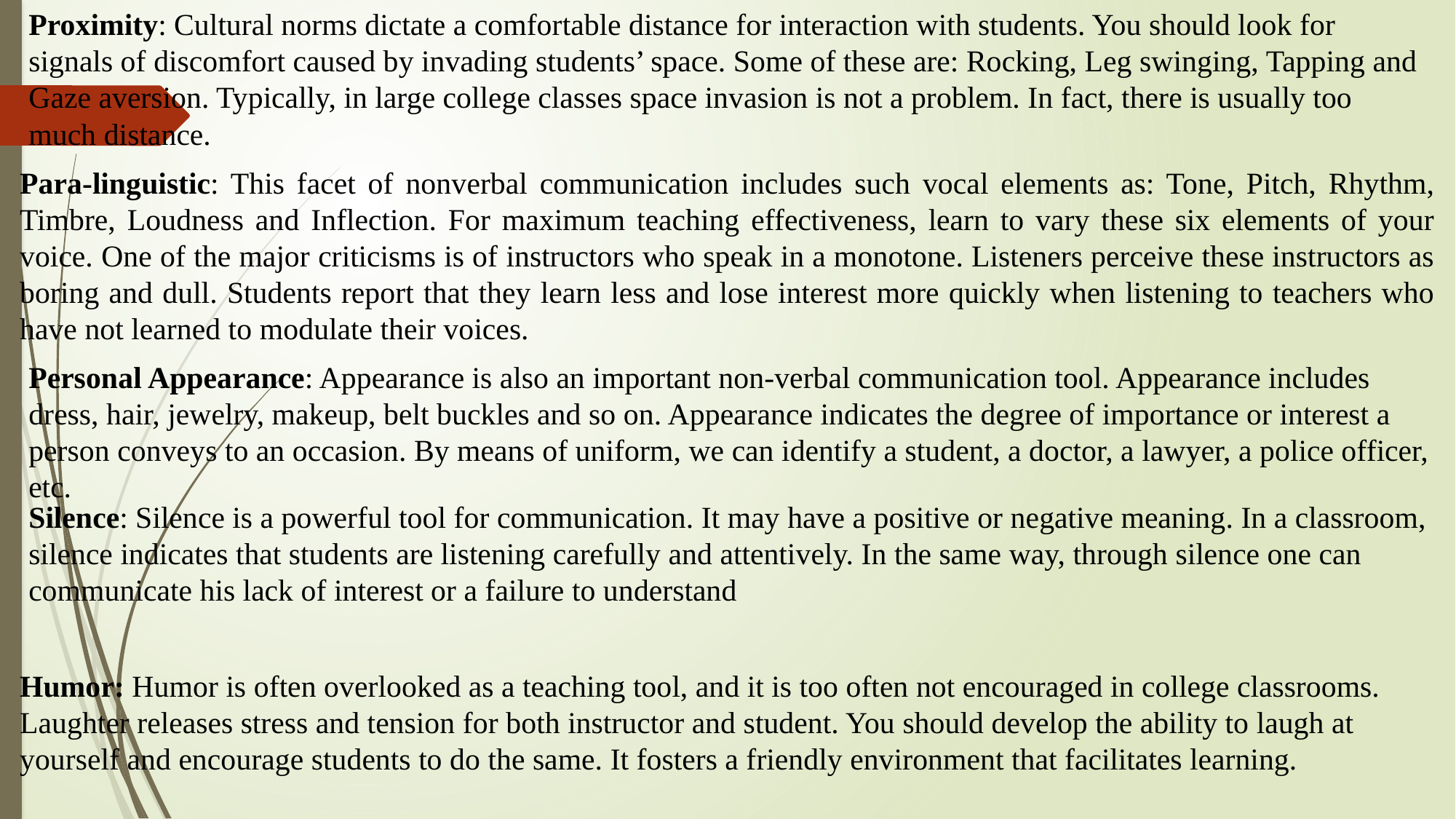

Proximity: Cultural norms dictate a comfortable distance for interaction with students. You should look for signals of discomfort caused by invading students’ space. Some of these are: Rocking, Leg swinging, Tapping and Gaze aversion. Typically, in large college classes space invasion is not a problem. In fact, there is usually too much distance.
Para-linguistic: This facet of nonverbal communication includes such vocal elements as: Tone, Pitch, Rhythm, Timbre, Loudness and Inflection. For maximum teaching effectiveness, learn to vary these six elements of your voice. One of the major criticisms is of instructors who speak in a monotone. Listeners perceive these instructors as boring and dull. Students report that they learn less and lose interest more quickly when listening to teachers who have not learned to modulate their voices.
Personal Appearance: Appearance is also an important non-verbal communication tool. Appearance includes dress, hair, jewelry, makeup, belt buckles and so on. Appearance indicates the degree of importance or interest a person conveys to an occasion. By means of uniform, we can identify a student, a doctor, a lawyer, a police officer, etc.
Silence: Silence is a powerful tool for communication. It may have a positive or negative meaning. In a classroom, silence indicates that students are listening carefully and attentively. In the same way, through silence one can communicate his lack of interest or a failure to understand
Humor: Humor is often overlooked as a teaching tool, and it is too often not encouraged in college classrooms. Laughter releases stress and tension for both instructor and student. You should develop the ability to laugh at yourself and encourage students to do the same. It fosters a friendly environment that facilitates learning.